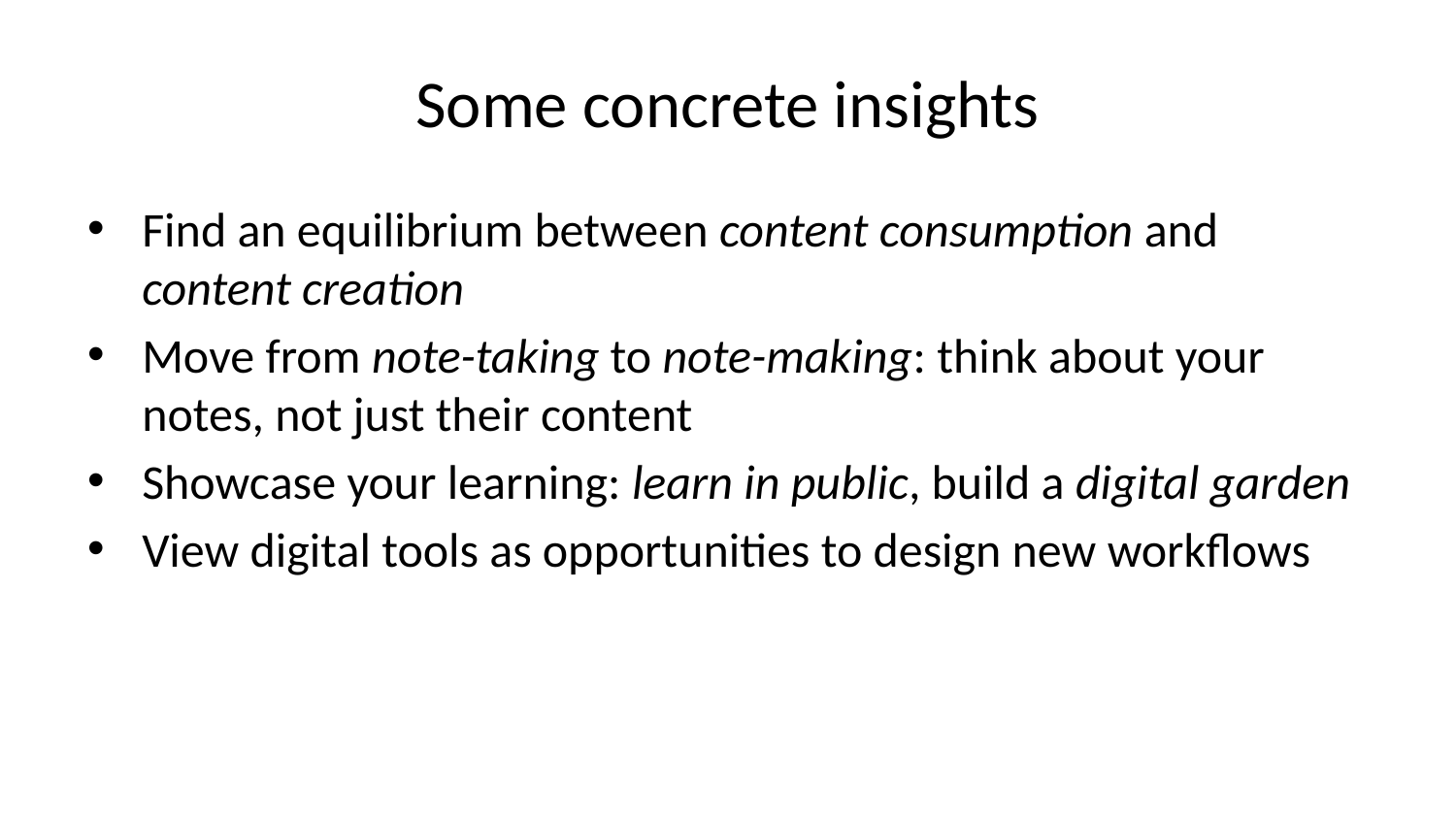

# Some concrete insights
Find an equilibrium between content consumption and content creation
Move from note-taking to note-making: think about your notes, not just their content
Showcase your learning: learn in public, build a digital garden
View digital tools as opportunities to design new workflows